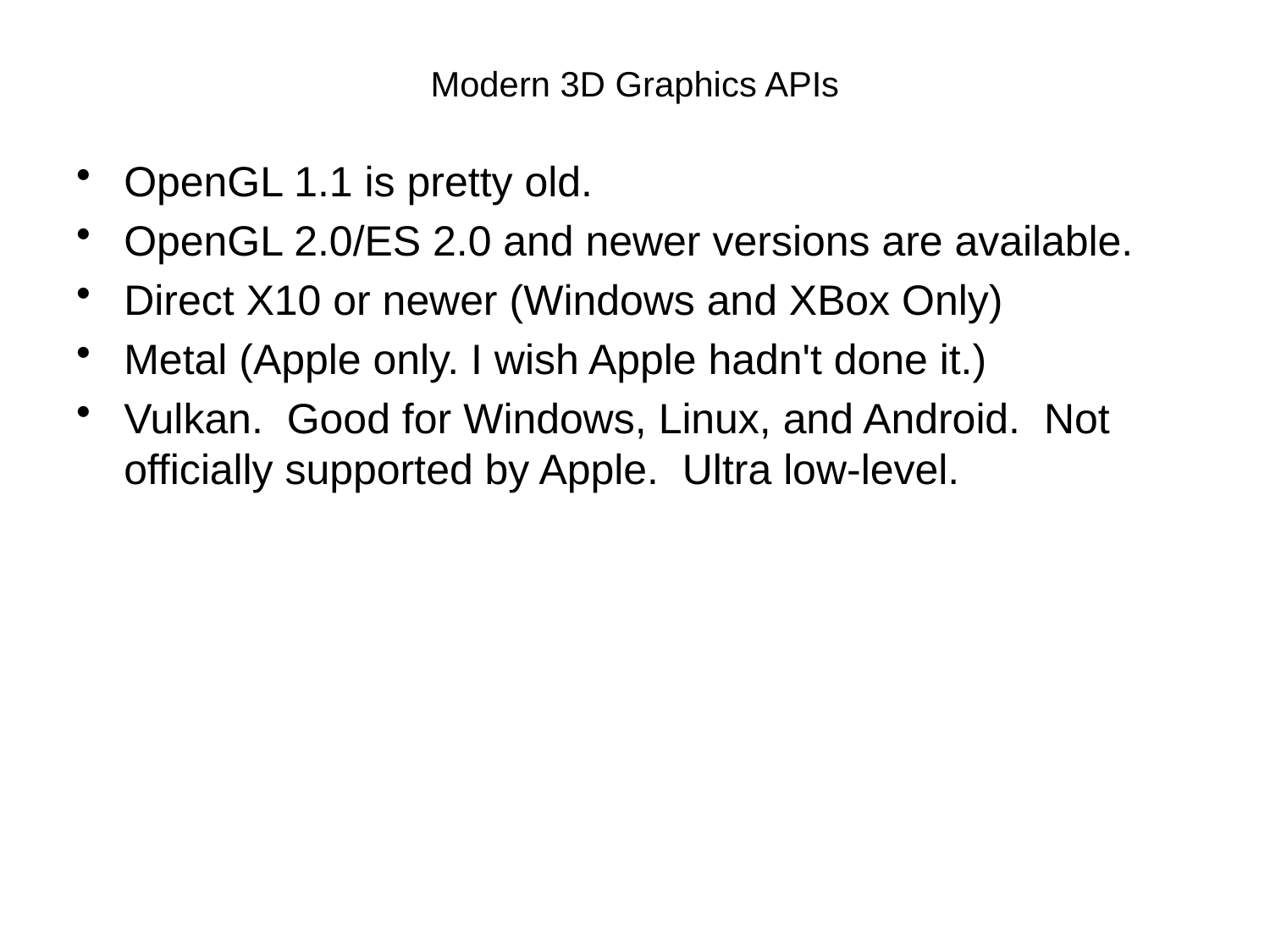

# Modern 3D Graphics APIs
OpenGL 1.1 is pretty old.
OpenGL 2.0/ES 2.0 and newer versions are available.
Direct X10 or newer (Windows and XBox Only)
Metal (Apple only. I wish Apple hadn't done it.)
Vulkan.  Good for Windows, Linux, and Android.  Not officially supported by Apple.  Ultra low-level.